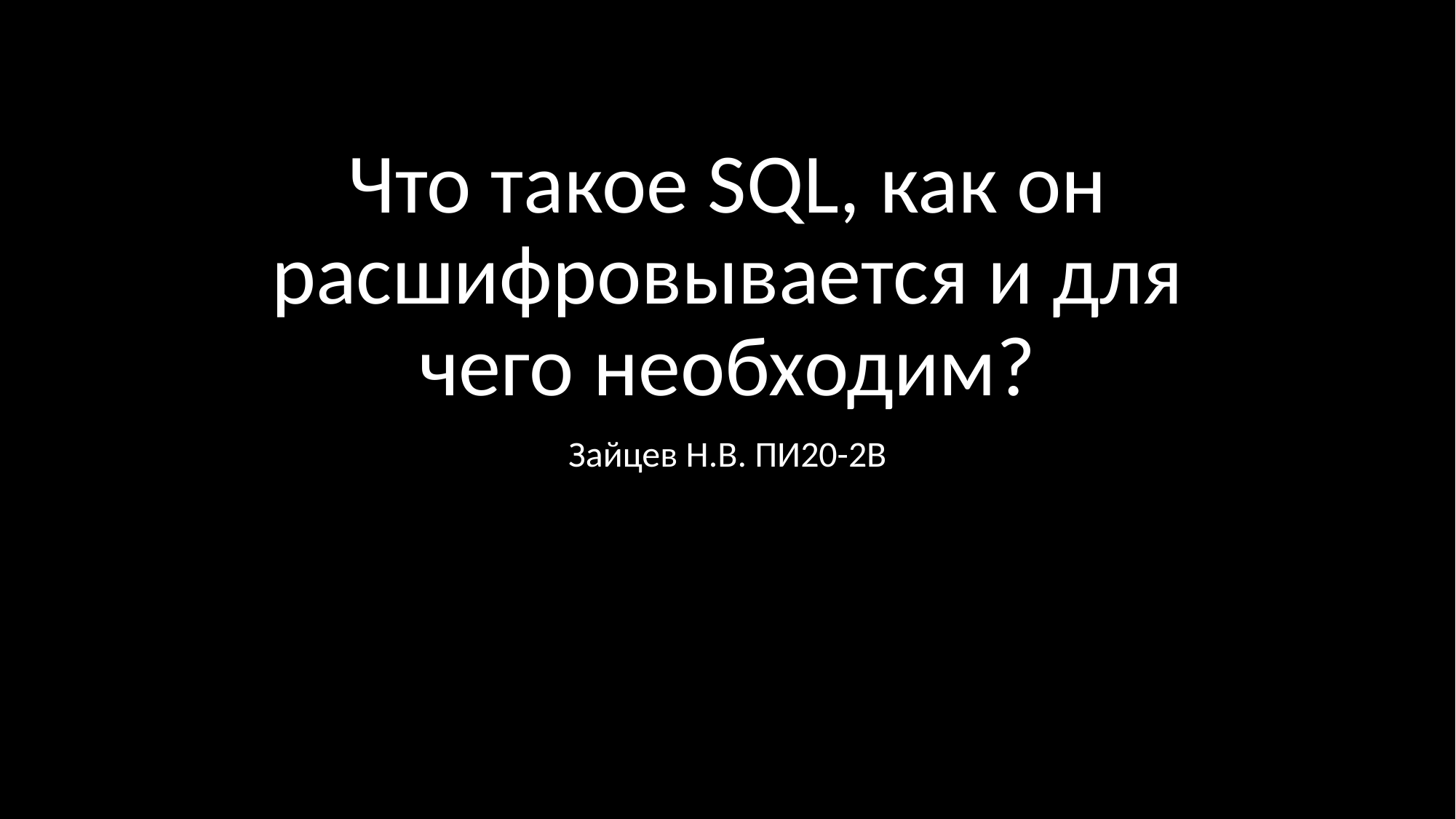

# Что такое SQL, как он расшифровывается и для чего необходим?
Зайцев Н.В. ПИ20-2В